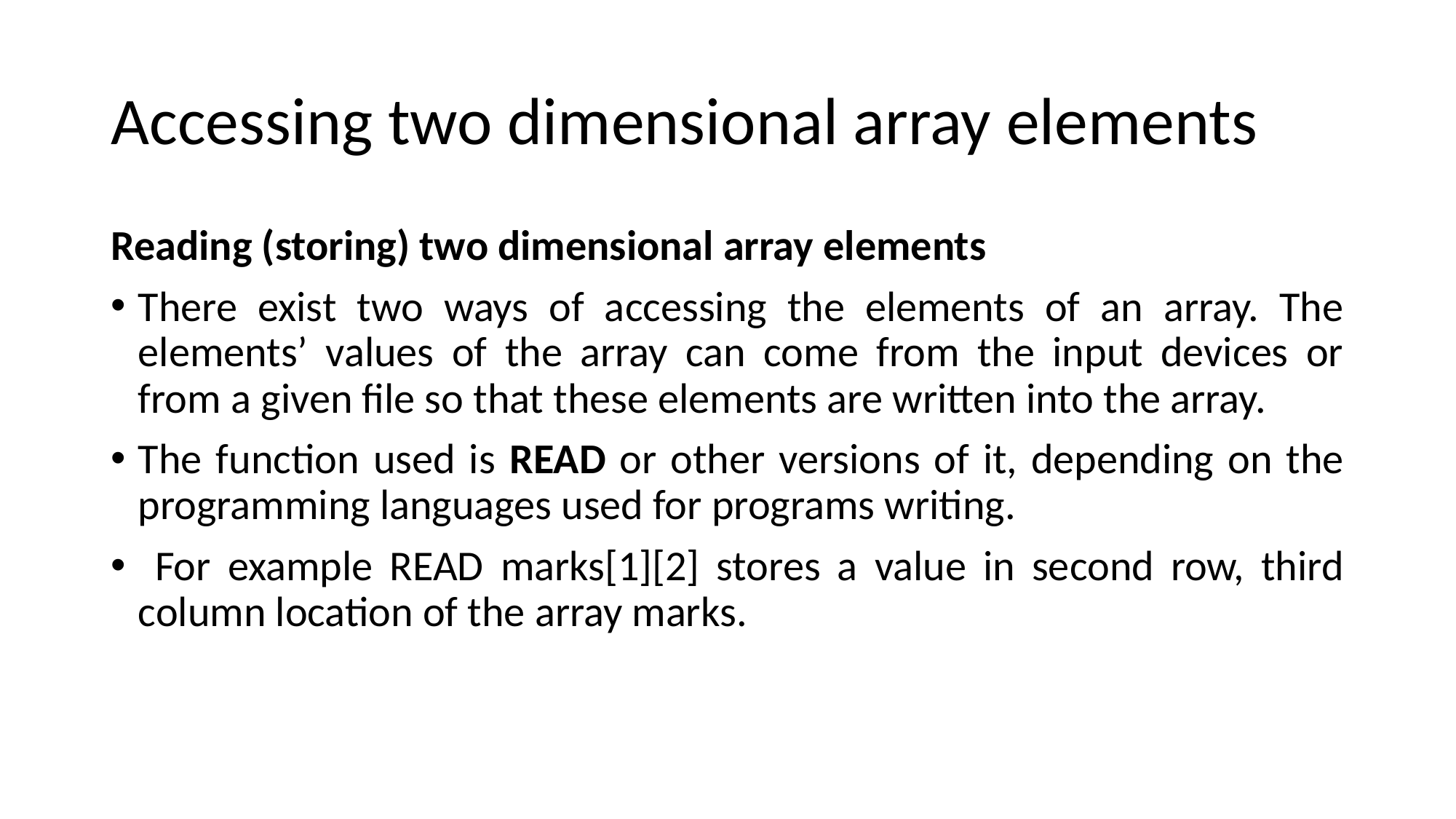

# Accessing two dimensional array elements
Reading (storing) two dimensional array elements
There exist two ways of accessing the elements of an array. The elements’ values of the array can come from the input devices or from a given file so that these elements are written into the array.
The function used is READ or other versions of it, depending on the programming languages used for programs writing.
 For example READ marks[1][2] stores a value in second row, third column location of the array marks.